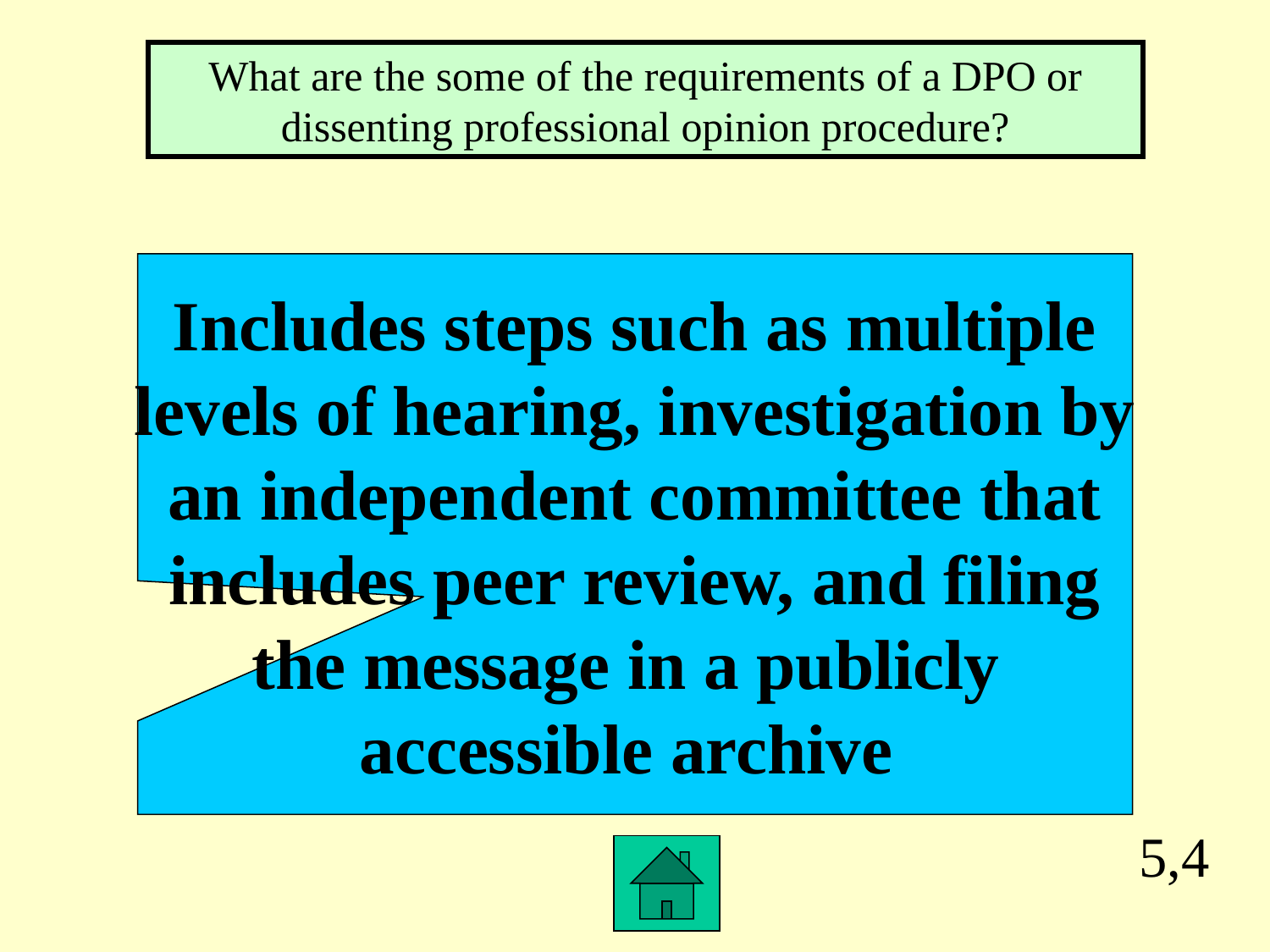

What are the some of the requirements of a DPO or dissenting professional opinion procedure?
Includes steps such as multiple
levels of hearing, investigation by
an independent committee that
includes peer review, and filing
the message in a publicly
accessible archive
5,4